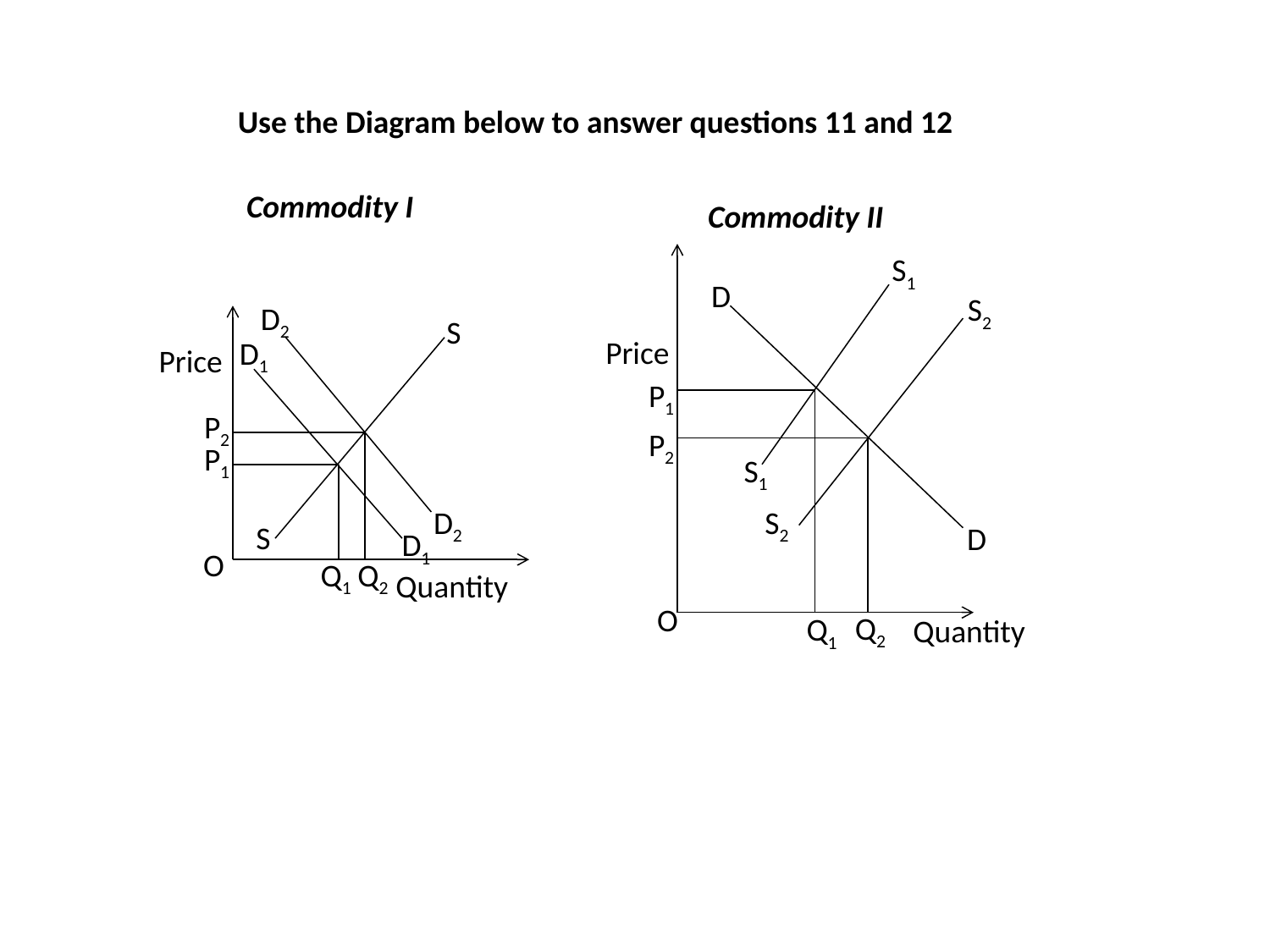

Use the Diagram below to answer questions 11 and 12
Commodity I
Commodity II
S1
D
S2
D2
S
Price
D1
Price
P1
P2
P2
P1
S1
D2
S2
S
D
D1
O
Q1
Q2
Quantity
O
Q2
Q1
Quantity